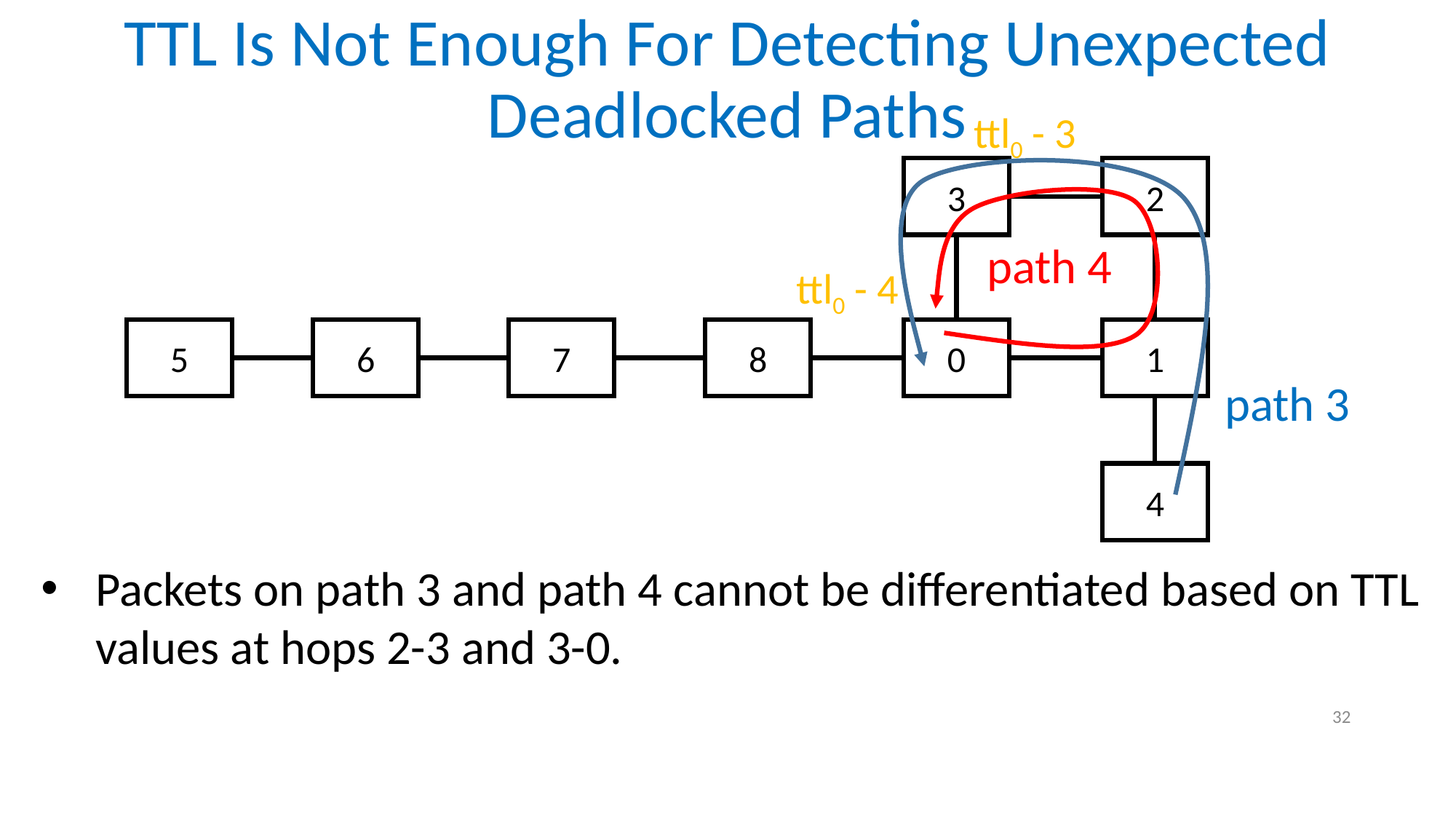

TTL Is Not Enough For Detecting Unexpected Deadlocked Paths
ttl0 - 3
3
2

path 4
ttl0 - 4
5
6
7
8
0
1
path 3
4
Packets on path 3 and path 4 cannot be differentiated based on TTL values at hops 2-3 and 3-0.
32